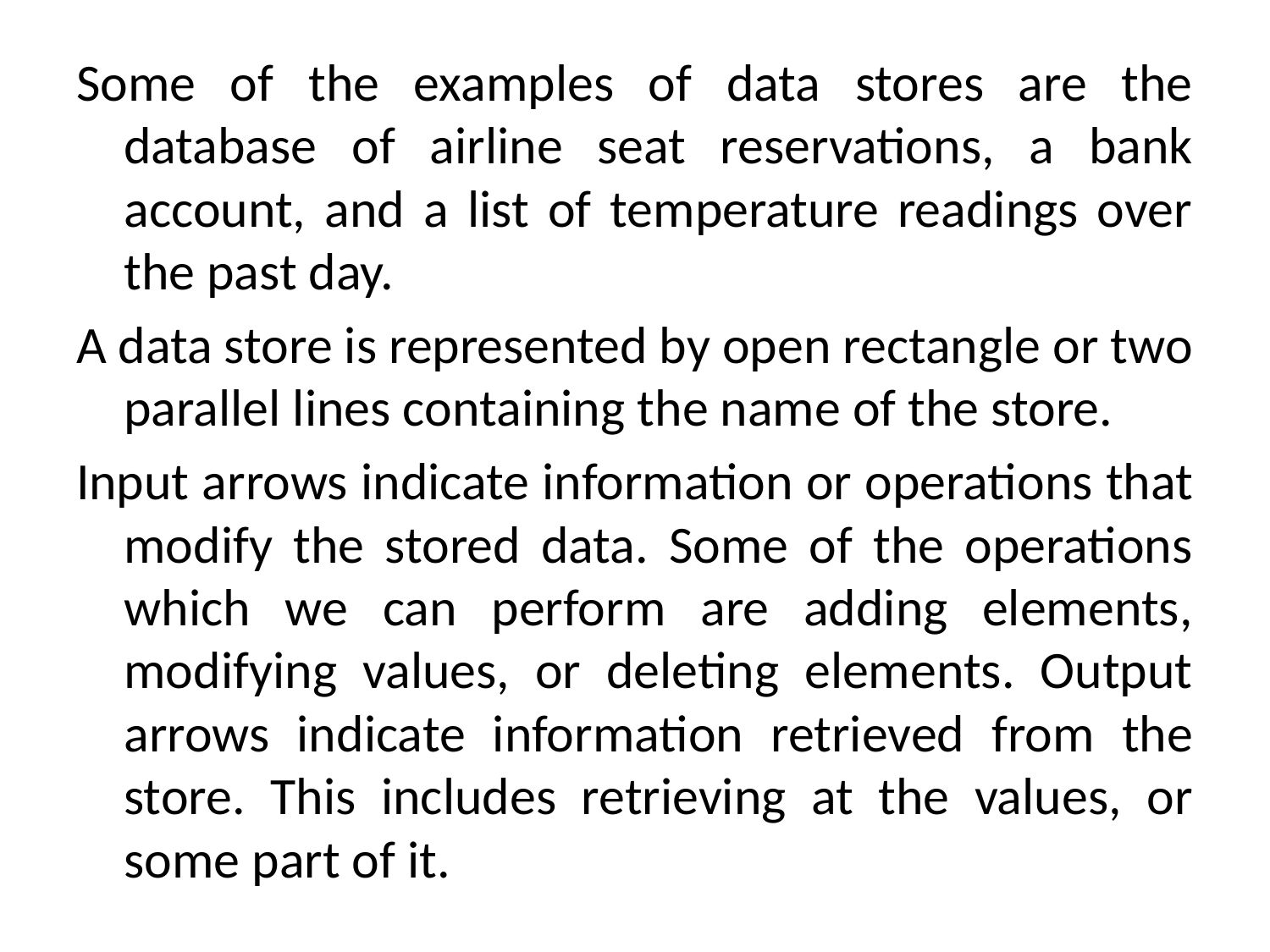

Some of the examples of data stores are the database of airline seat reservations, a bank account, and a list of temperature readings over the past day.
A data store is represented by open rectangle or two parallel lines containing the name of the store.
Input arrows indicate information or operations that modify the stored data. Some of the operations which we can perform are adding elements, modifying values, or deleting elements. Output arrows indicate information retrieved from the store. This includes retrieving at the values, or some part of it.